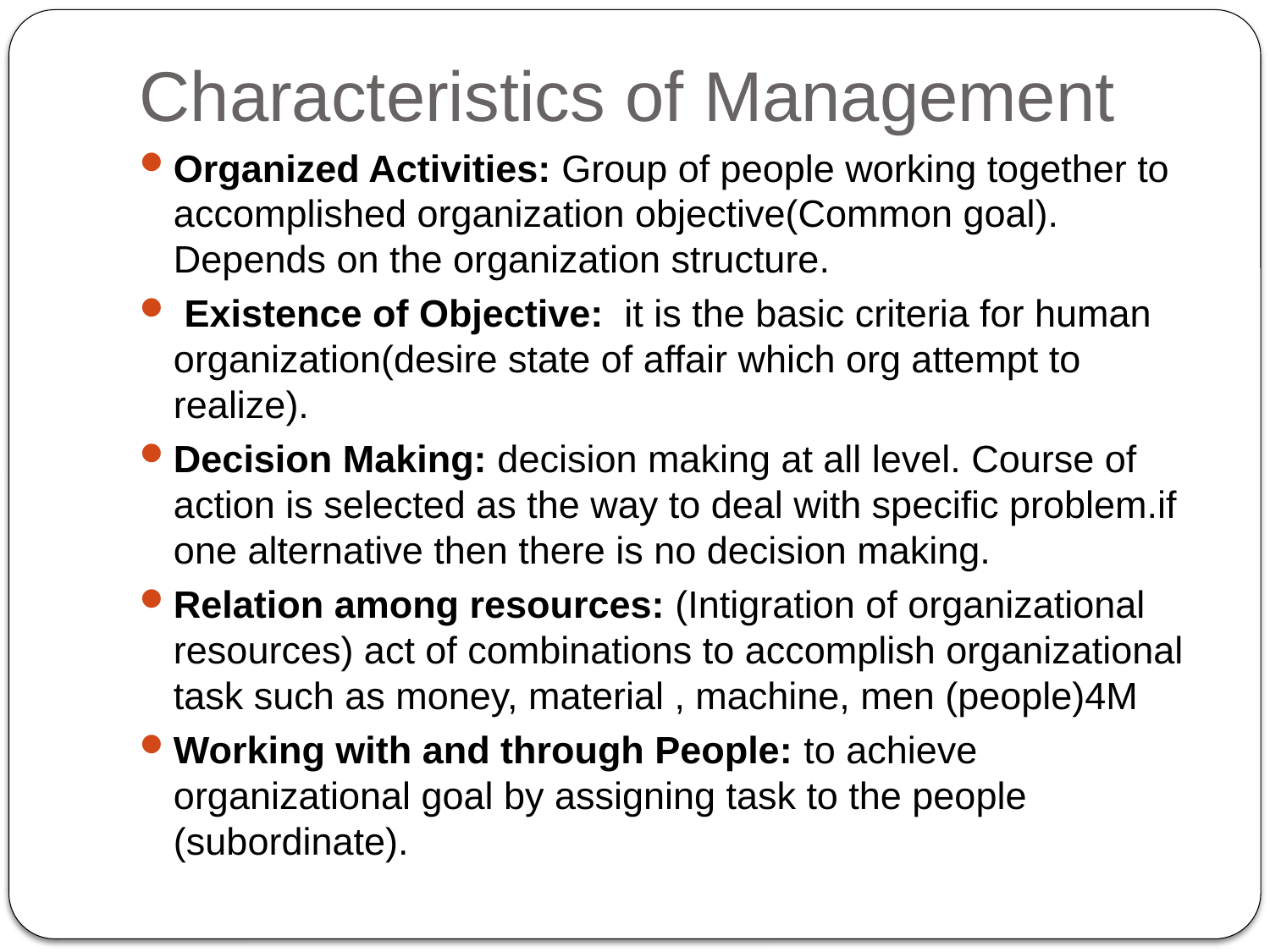

# Characteristics of Management
Organized Activities: Group of people working together to accomplished organization objective(Common goal). Depends on the organization structure.
 Existence of Objective:  it is the basic criteria for human organization(desire state of affair which org attempt to realize).
Decision Making: decision making at all level. Course of action is selected as the way to deal with specific problem.if one alternative then there is no decision making.
Relation among resources: (Intigration of organizational resources) act of combinations to accomplish organizational task such as money, material , machine, men (people)4M
Working with and through People: to achieve organizational goal by assigning task to the people (subordinate).